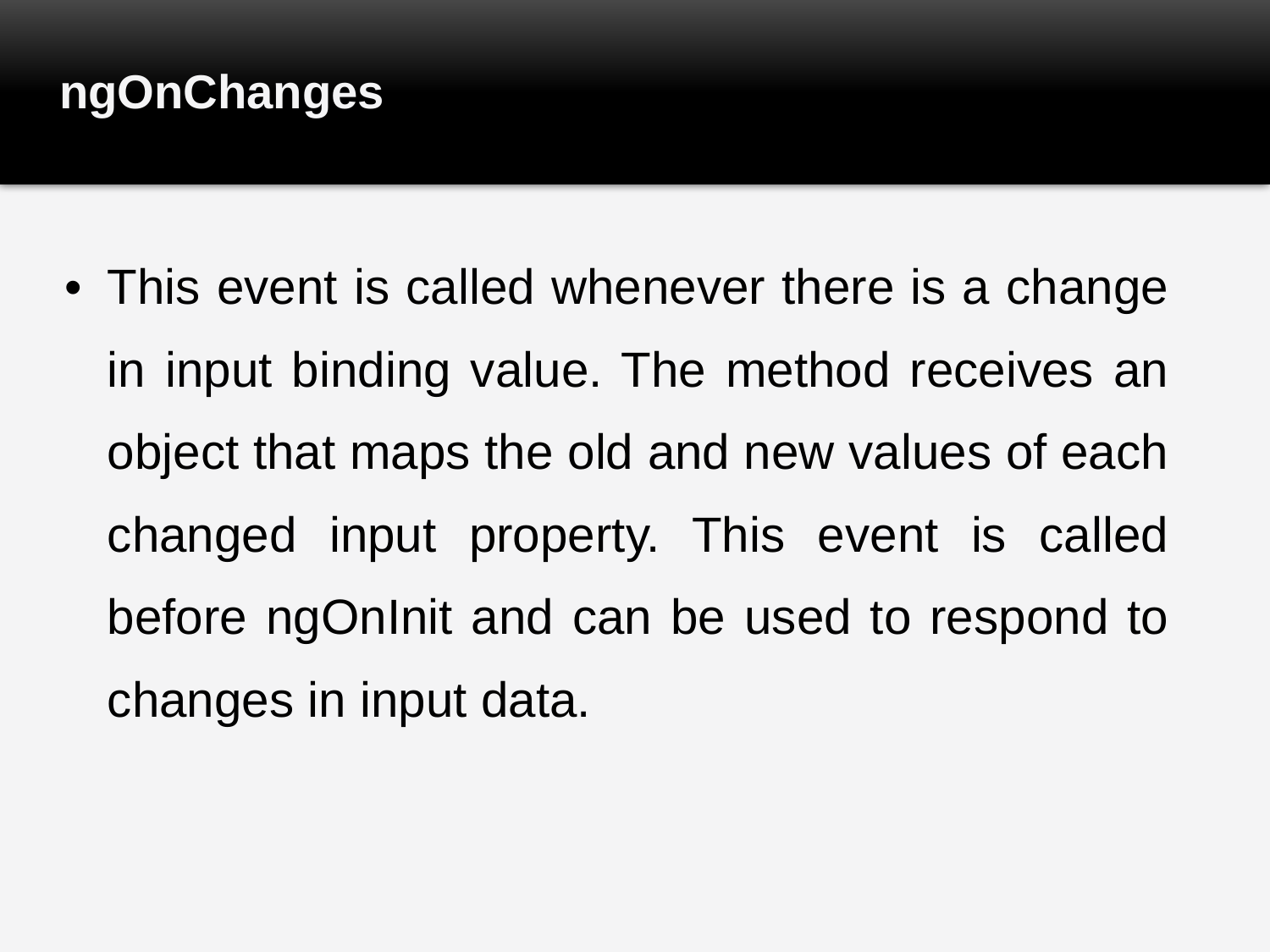

# ngOnChanges
This event is called whenever there is a change in input binding value. The method receives an object that maps the old and new values of each changed input property. This event is called before ngOnInit and can be used to respond to changes in input data.